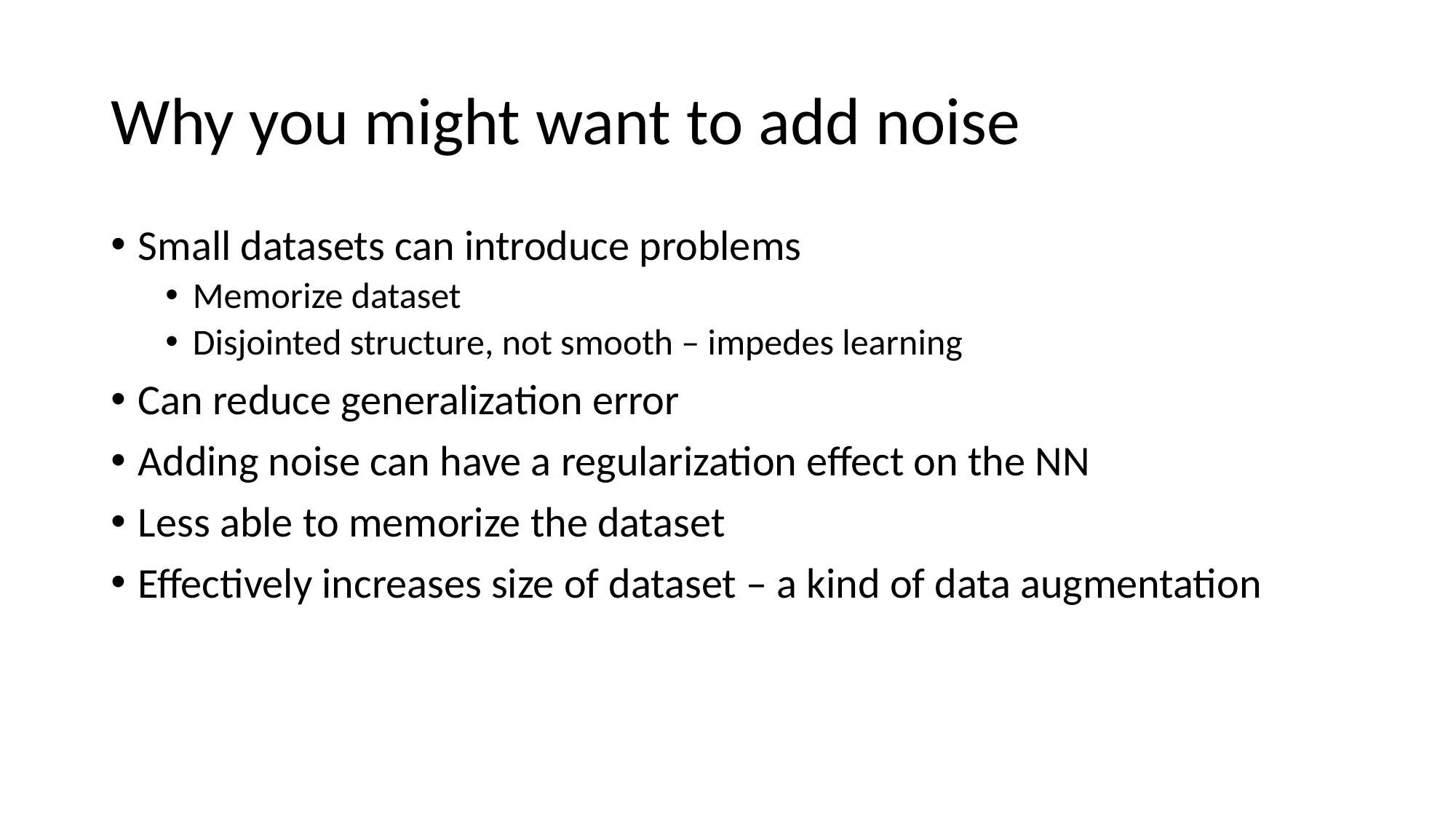

# Why you might want to add noise
Small datasets can introduce problems
Memorize dataset
Disjointed structure, not smooth – impedes learning
Can reduce generalization error
Adding noise can have a regularization effect on the NN
Less able to memorize the dataset
Effectively increases size of dataset – a kind of data augmentation